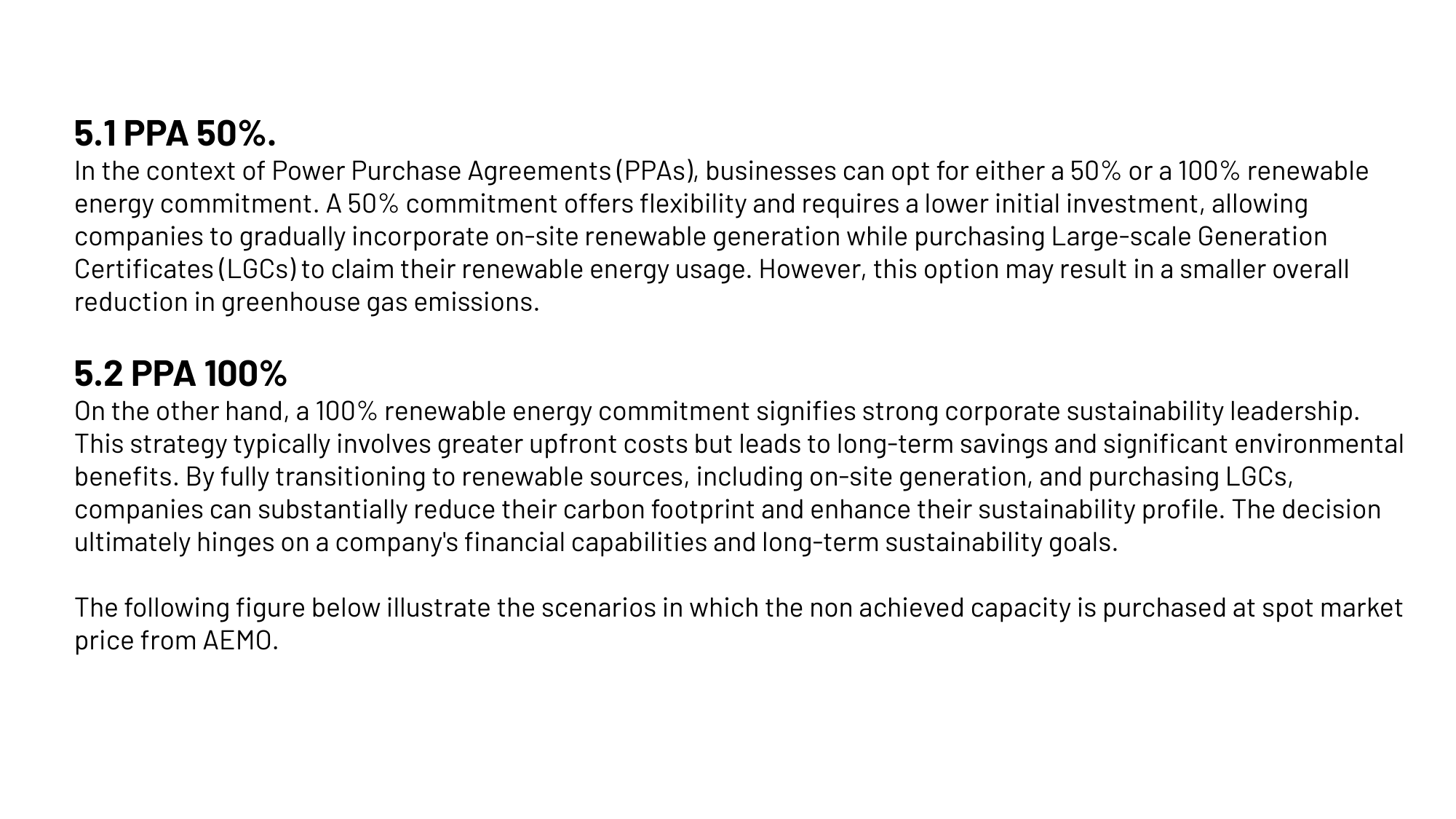

5.1 PPA 50%.
In the context of Power Purchase Agreements (PPAs), businesses can opt for either a 50% or a 100% renewable energy commitment. A 50% commitment offers flexibility and requires a lower initial investment, allowing companies to gradually incorporate on-site renewable generation while purchasing Large-scale Generation Certificates (LGCs) to claim their renewable energy usage. However, this option may result in a smaller overall reduction in greenhouse gas emissions.

5.2 PPA 100%
On the other hand, a 100% renewable energy commitment signifies strong corporate sustainability leadership. This strategy typically involves greater upfront costs but leads to long-term savings and significant environmental benefits. By fully transitioning to renewable sources, including on-site generation, and purchasing LGCs, companies can substantially reduce their carbon footprint and enhance their sustainability profile. The decision ultimately hinges on a company's financial capabilities and long-term sustainability goals.

The following figure below illustrate the scenarios in which the non achieved capacity is purchased at spot market price from AEMO.